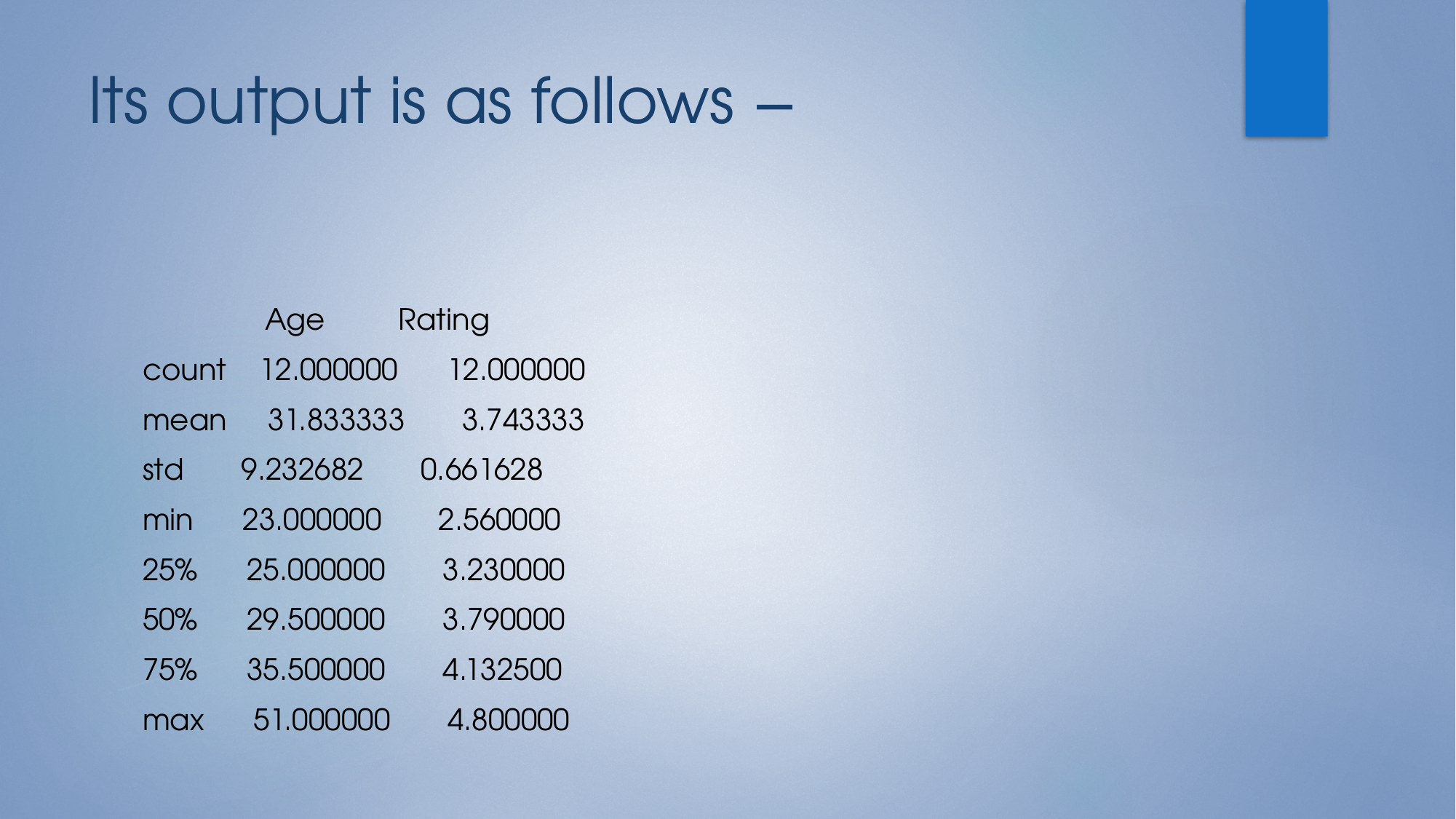

# Its output is as follows −

               Age         Rating
count    12.000000      12.000000
mean     31.833333       3.743333
std       9.232682       0.661628
min      23.000000       2.560000
25%      25.000000       3.230000
50%      29.500000       3.790000
75%      35.500000       4.132500
max      51.000000       4.800000